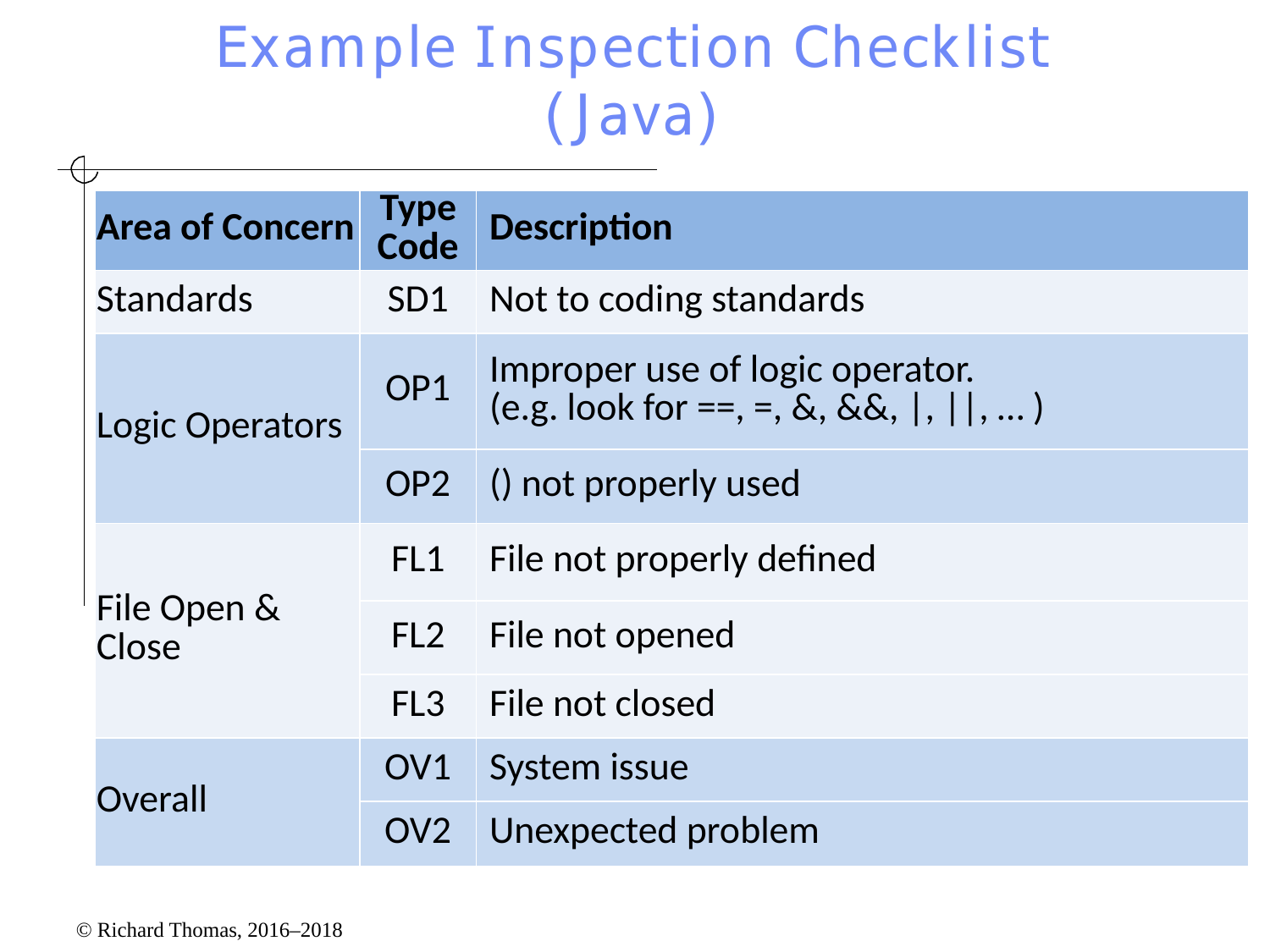

# Example Inspection Checklist (Java)
| Area of Concern | Type Code | Description |
| --- | --- | --- |
| Standards | SD1 | Not to coding standards |
| Logic Operators | OP1 | Improper use of logic operator. (e.g. look for ==, =, &, &&, |, ||, … ) |
|  | OP2 | () not properly used |
| File Open & Close | FL1 | File not properly defined |
|  | FL2 | File not opened |
|  | FL3 | File not closed |
| Overall | OV1 | System issue |
|  | OV2 | Unexpected problem |